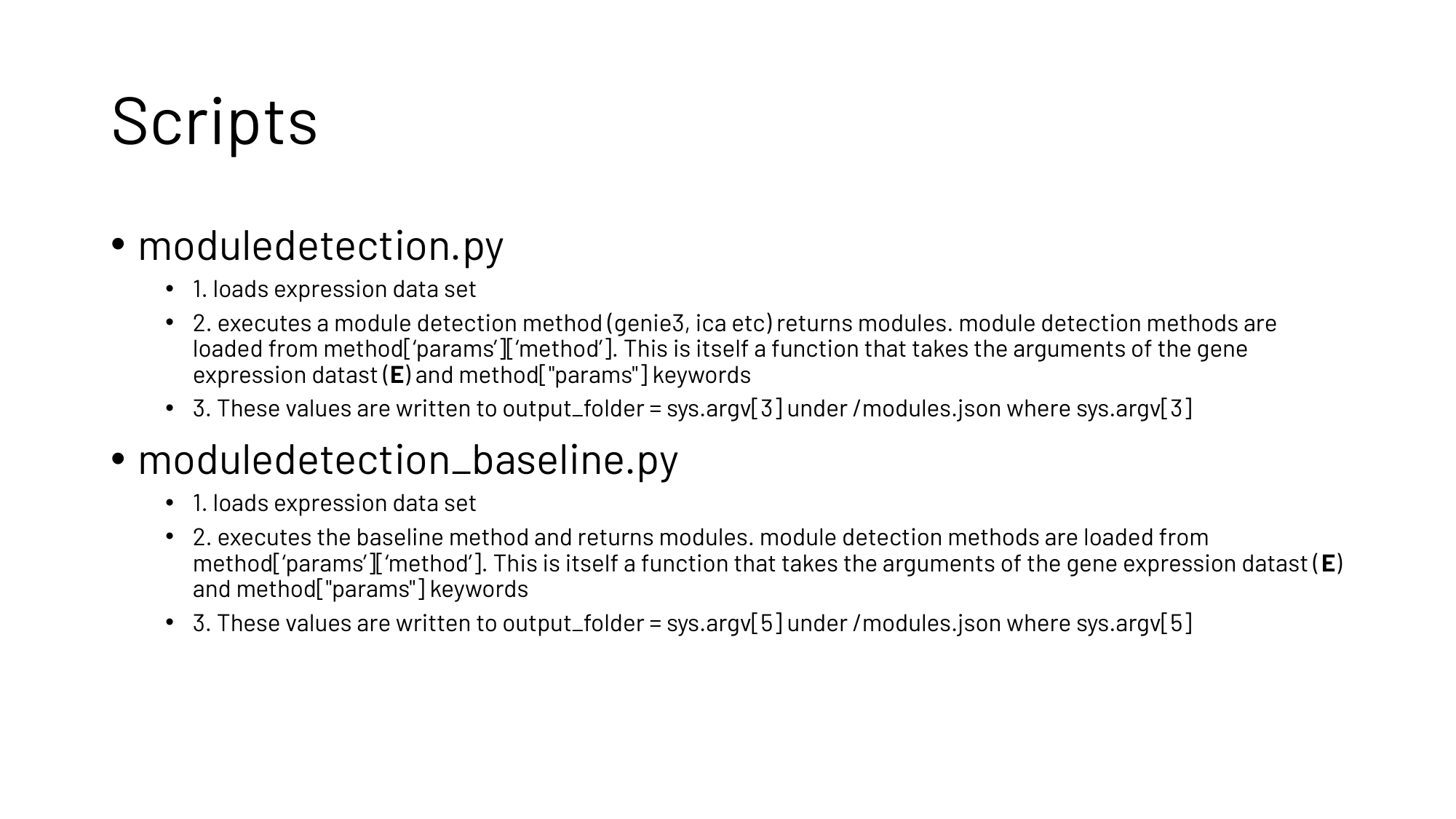

# Scripts
moduledetection.py
1. loads expression data set
2. executes a module detection method (genie3, ica etc) returns modules. module detection methods are loaded from method[‘params’][‘method’]. This is itself a function that takes the arguments of the gene expression datast (E) and method["params"] keywords
3. These values are written to output_folder = sys.argv[3] under /modules.json where sys.argv[3]
moduledetection_baseline.py
1. loads expression data set
2. executes the baseline method and returns modules. module detection methods are loaded from method[‘params’][‘method’]. This is itself a function that takes the arguments of the gene expression datast (E) and method["params"] keywords
3. These values are written to output_folder = sys.argv[5] under /modules.json where sys.argv[5]